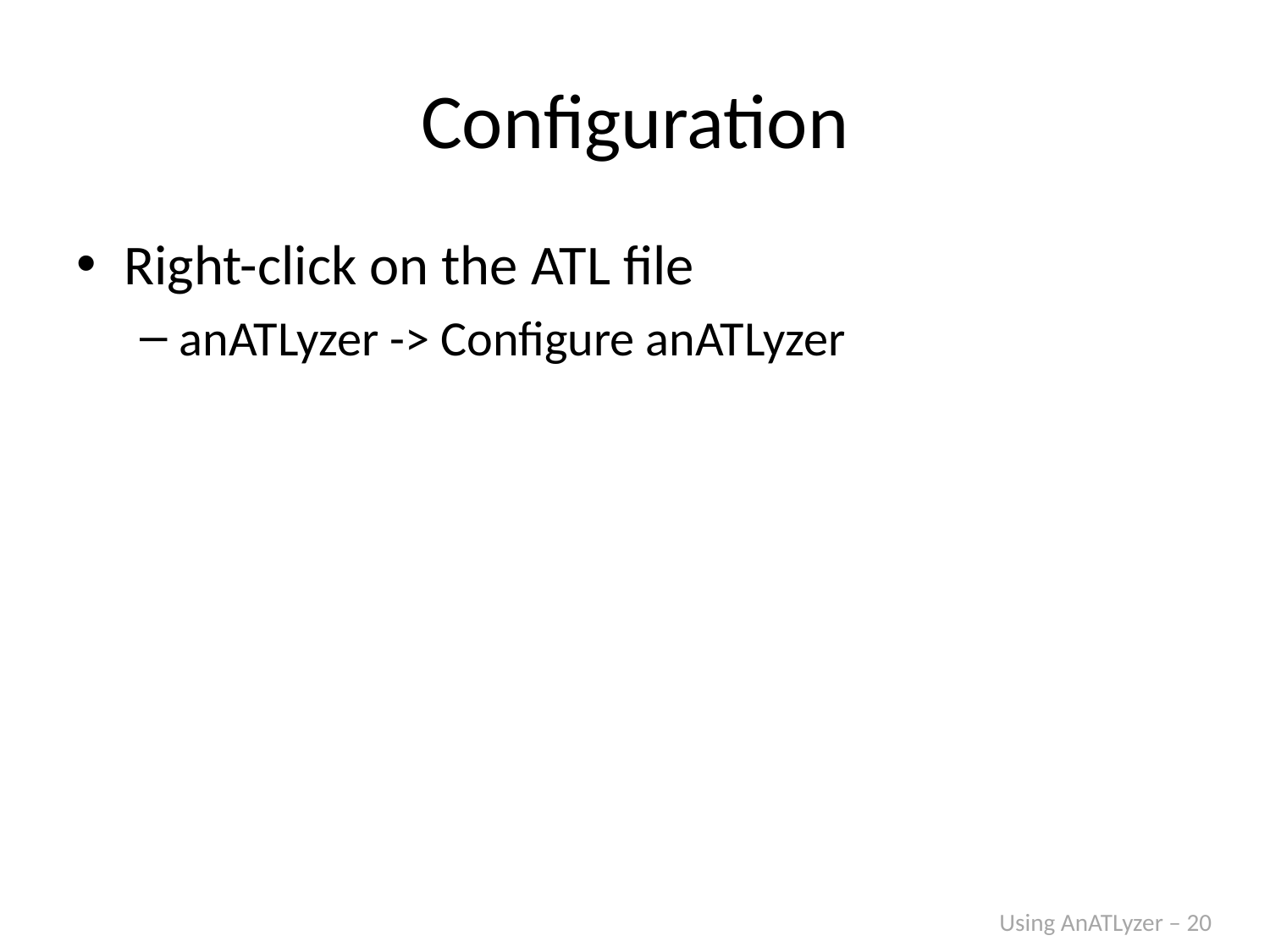

# Configuration
Right-click on the ATL file
anATLyzer -> Configure anATLyzer
Using AnATLyzer – 20